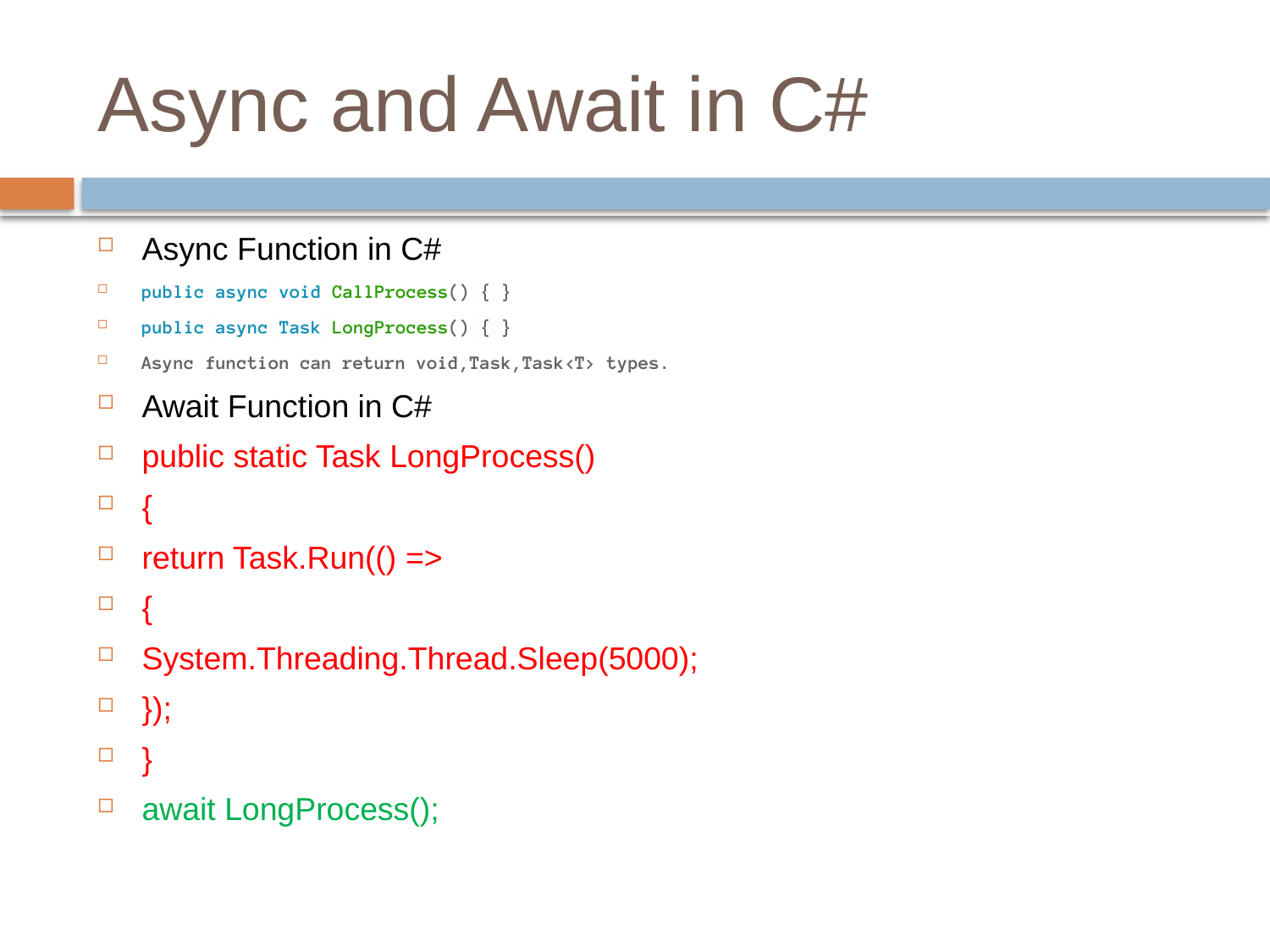

# Async and Await in C#
Async Function in C#
public async void CallProcess() { }
public async Task LongProcess() { }
Async function can return void,Task,Task<T> types.
Await Function in C#
public static Task LongProcess()
{
return Task.Run(() =>
{
System.Threading.Thread.Sleep(5000);
});
}
await LongProcess();